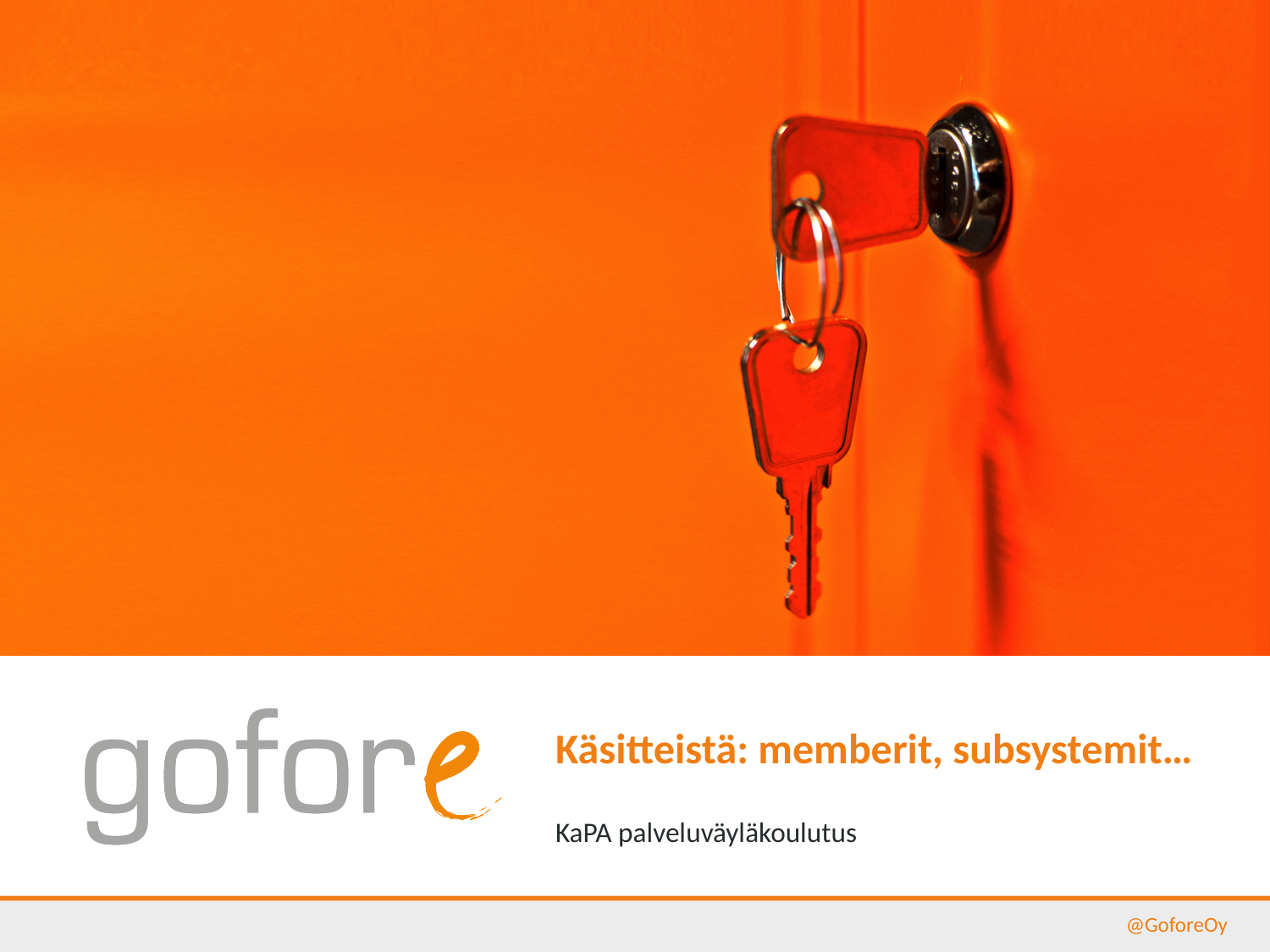

# Käsitteistä: memberit, subsystemit…
KaPA palveluväyläkoulutus
@GoforeOy